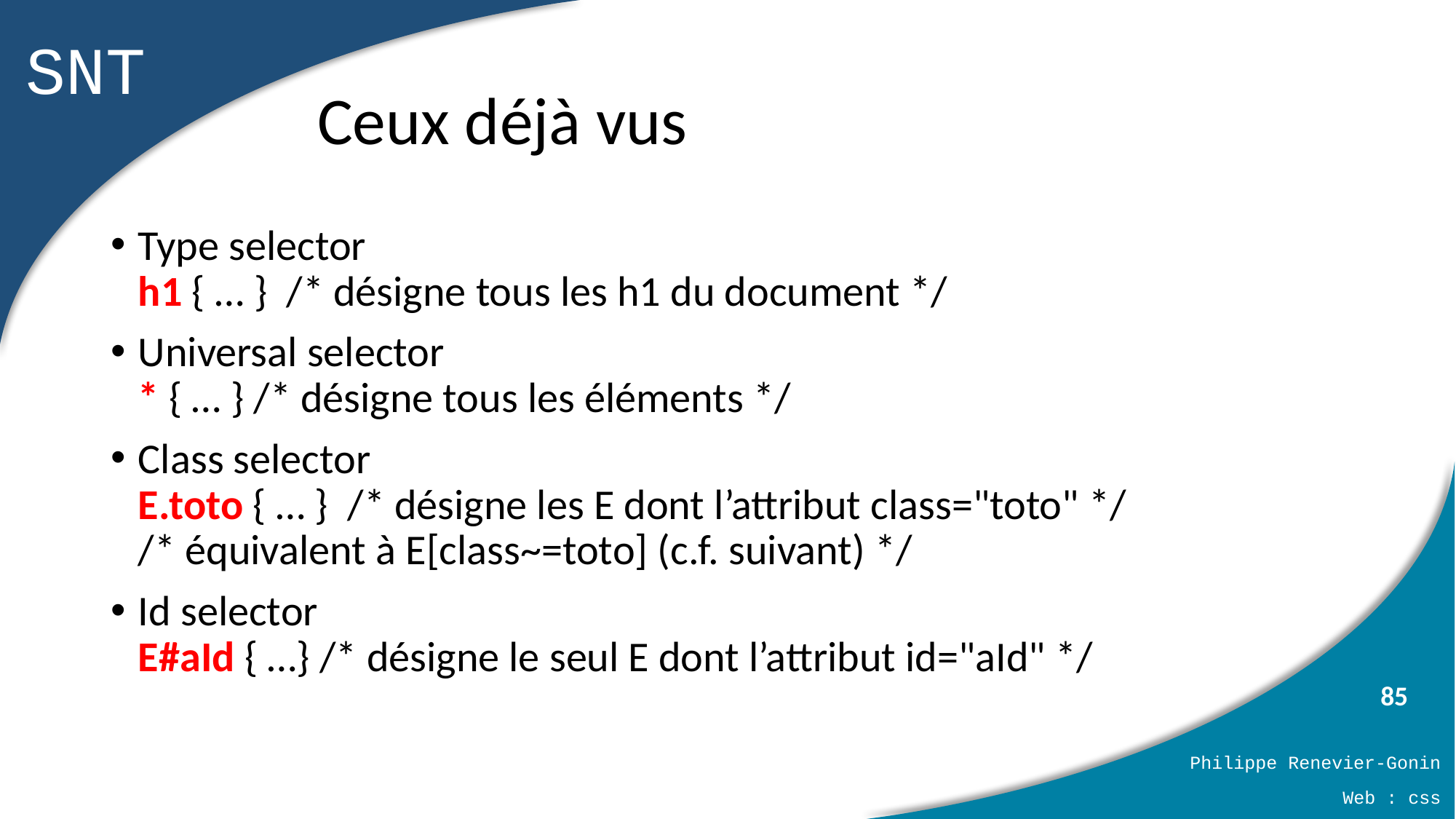

# Ceux déjà vus
Type selector
h1 { … }  /* désigne tous les h1 du document */
Universal selector
* { … } /* désigne tous les éléments */
Class selector
E.toto { … }  /* désigne les E dont l’attribut class="toto" */
/* équivalent à E[class~=toto] (c.f. suivant) */
Id selector
E#aId { …} /* désigne le seul E dont l’attribut id="aId" */